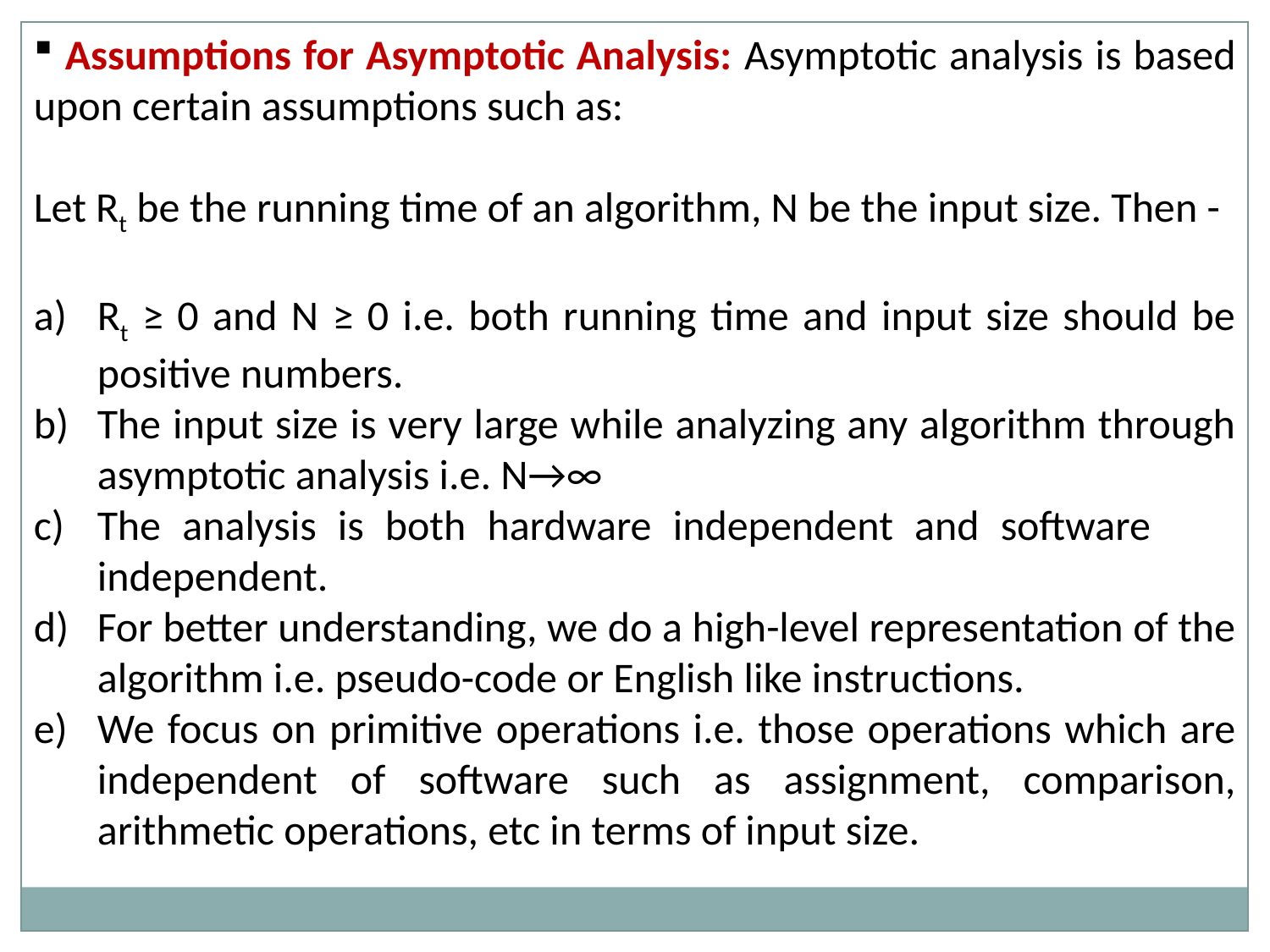

Assumptions for Asymptotic Analysis: Asymptotic analysis is based upon certain assumptions such as:

Let Rt be the running time of an algorithm, N be the input size. Then -

Rt ≥ 0 and N ≥ 0 i.e. both running time and input size should be positive numbers.
The input size is very large while analyzing any algorithm through asymptotic analysis i.e. N→∞
The analysis is both hardware independent and software     independent.
For better understanding, we do a high-level representation of the algorithm i.e. pseudo-code or English like instructions.
We focus on primitive operations i.e. those operations which are independent of software such as assignment, comparison, arithmetic operations, etc in terms of input size.